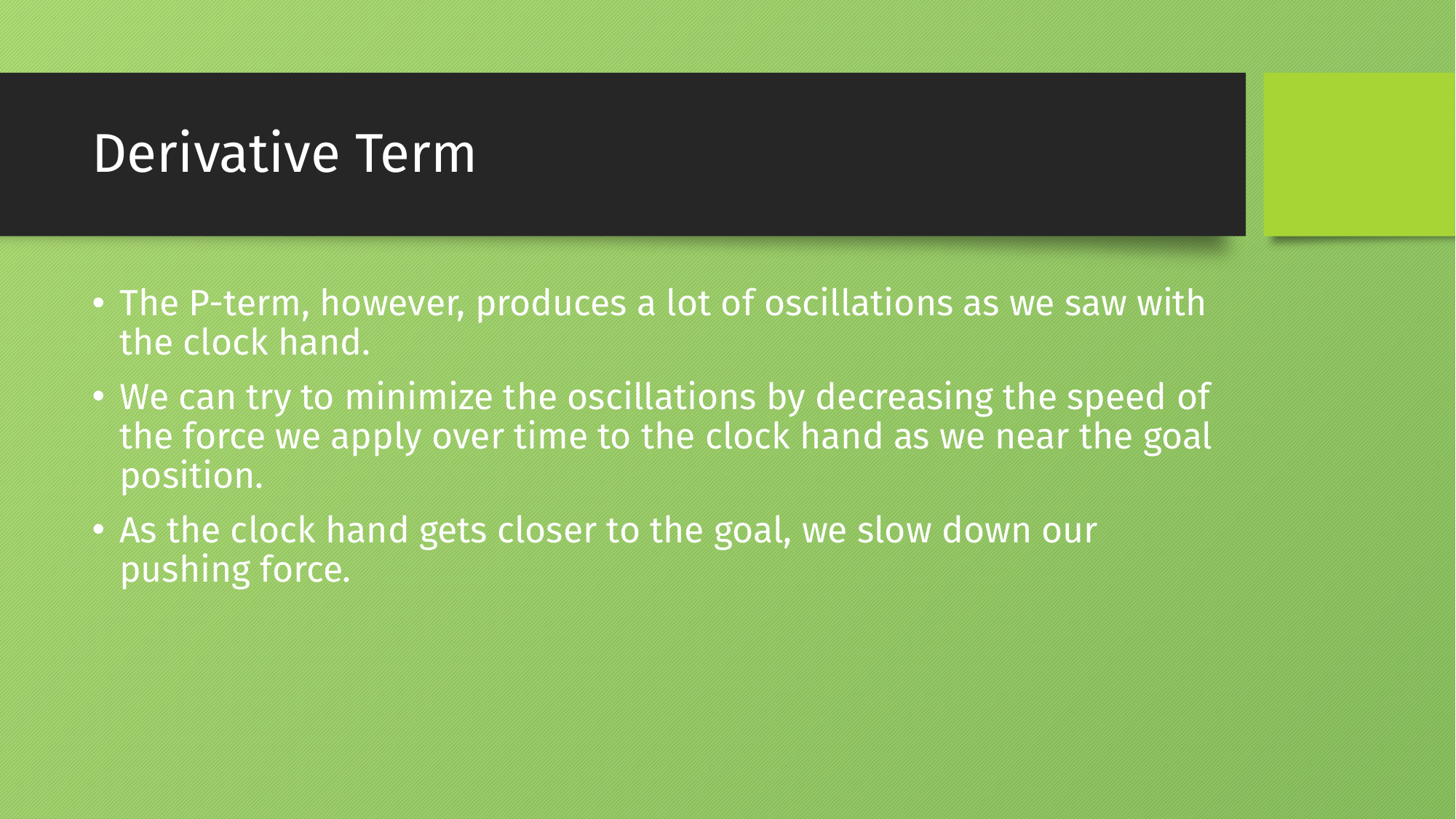

# Derivative Term
The P-term, however, produces a lot of oscillations as we saw with the clock hand.
We can try to minimize the oscillations by decreasing the speed of the force we apply over time to the clock hand as we near the goal position.
As the clock hand gets closer to the goal, we slow down our pushing force.